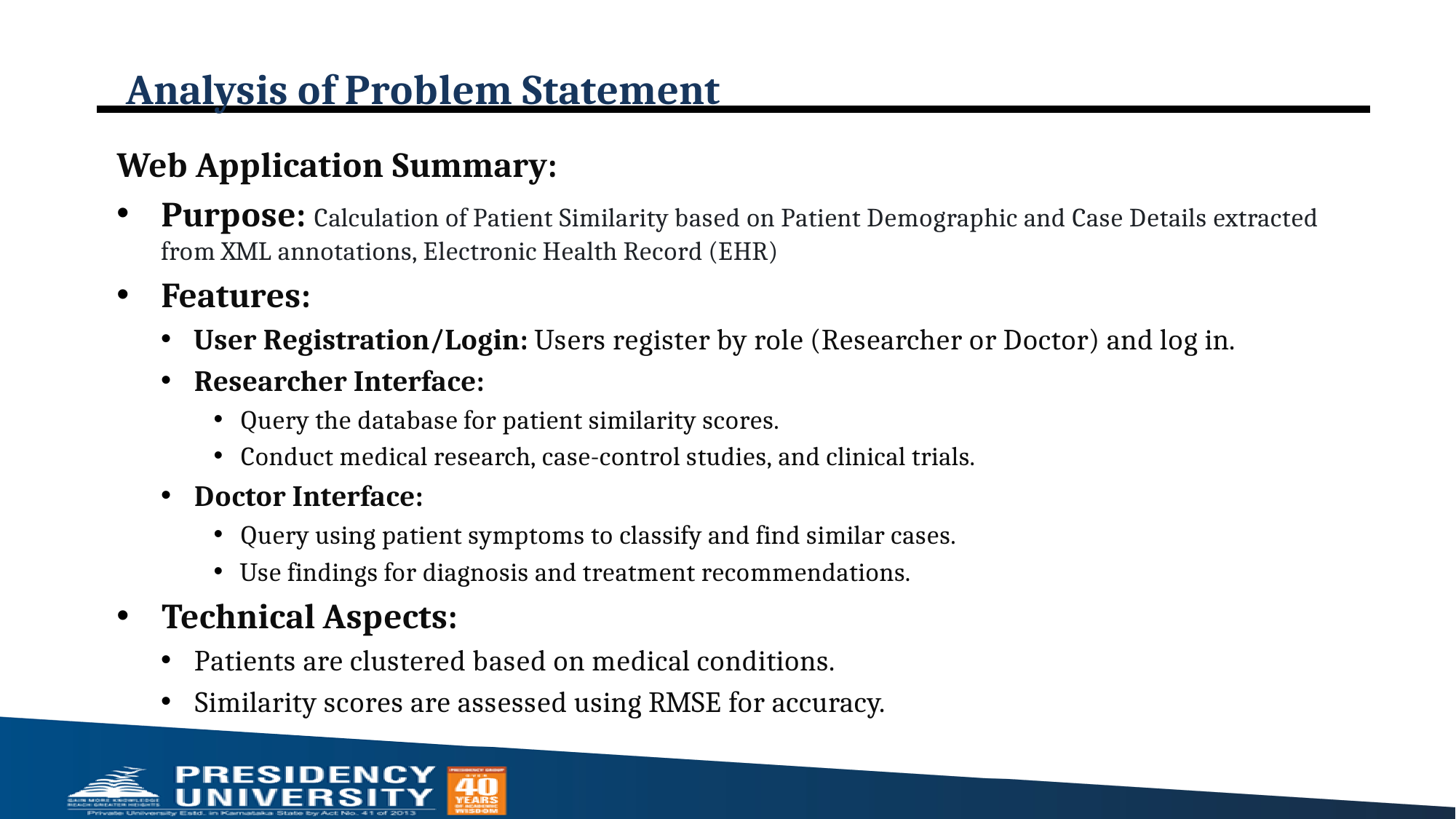

# Analysis of Problem Statement
Web Application Summary:
Purpose: Calculation of Patient Similarity based on Patient Demographic and Case Details extracted from XML annotations, Electronic Health Record (EHR)
Features:
User Registration/Login: Users register by role (Researcher or Doctor) and log in.
Researcher Interface:
Query the database for patient similarity scores.
Conduct medical research, case-control studies, and clinical trials.
Doctor Interface:
Query using patient symptoms to classify and find similar cases.
Use findings for diagnosis and treatment recommendations.
Technical Aspects:
Patients are clustered based on medical conditions.
Similarity scores are assessed using RMSE for accuracy.